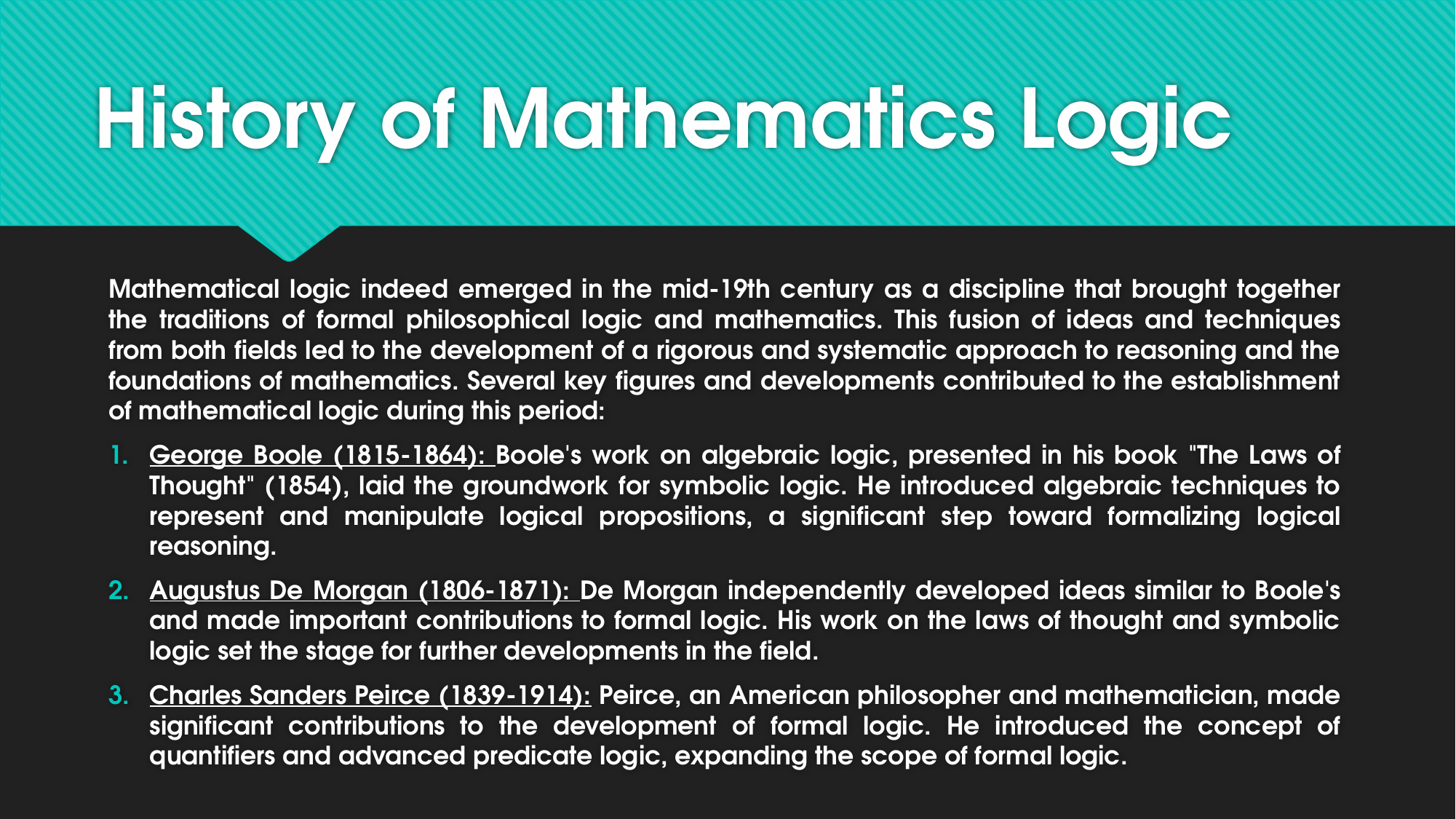

# History of Mathematics Logic
Mathematical logic indeed emerged in the mid-19th century as a discipline that brought together the traditions of formal philosophical logic and mathematics. This fusion of ideas and techniques from both fields led to the development of a rigorous and systematic approach to reasoning and the foundations of mathematics. Several key figures and developments contributed to the establishment of mathematical logic during this period:
George Boole (1815-1864): Boole's work on algebraic logic, presented in his book "The Laws of Thought" (1854), laid the groundwork for symbolic logic. He introduced algebraic techniques to represent and manipulate logical propositions, a significant step toward formalizing logical reasoning.
Augustus De Morgan (1806-1871): De Morgan independently developed ideas similar to Boole's and made important contributions to formal logic. His work on the laws of thought and symbolic logic set the stage for further developments in the field.
Charles Sanders Peirce (1839-1914): Peirce, an American philosopher and mathematician, made significant contributions to the development of formal logic. He introduced the concept of quantifiers and advanced predicate logic, expanding the scope of formal logic.